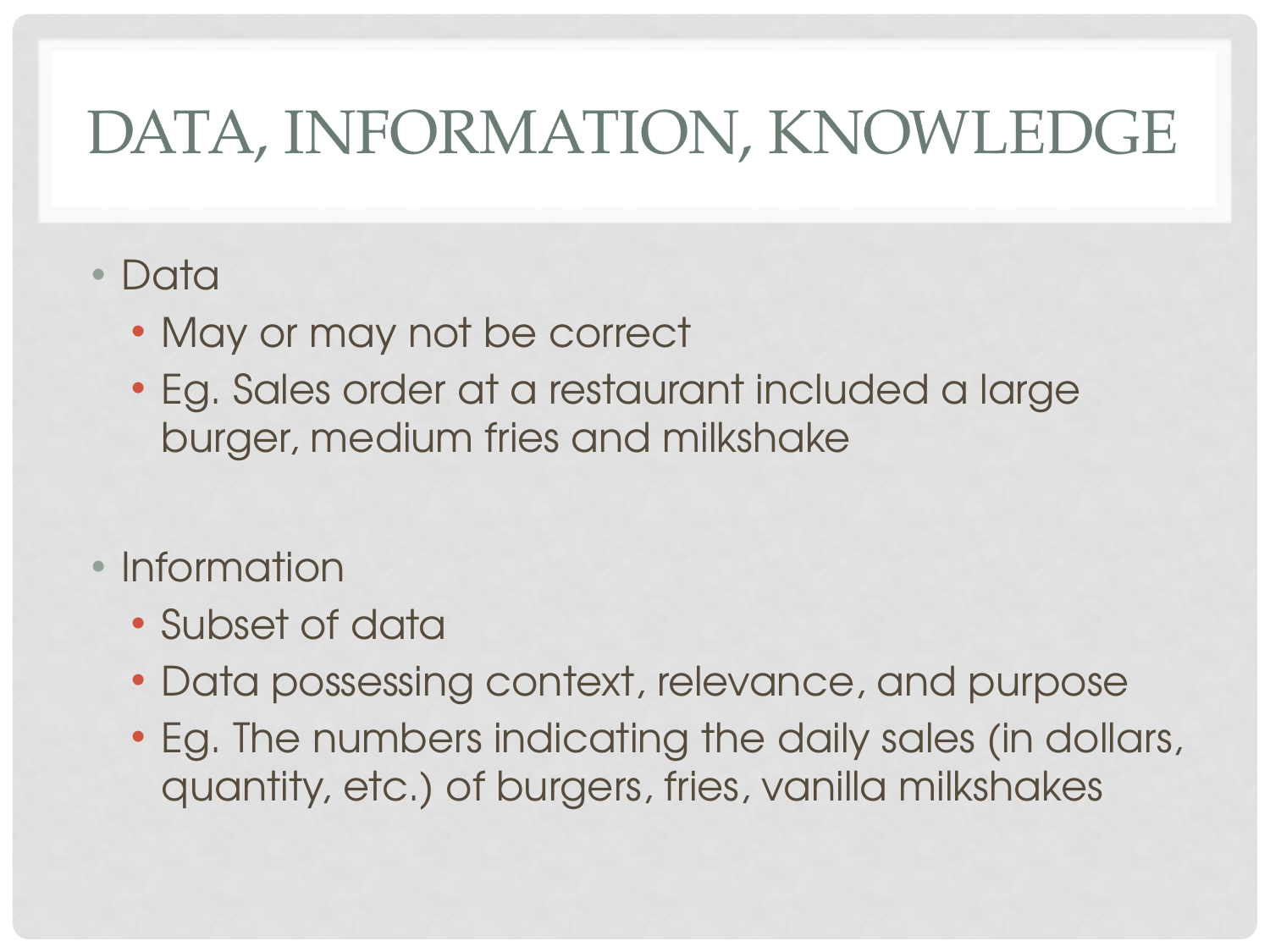

# Data, Information, Knowledge
Data
May or may not be correct
Eg. Sales order at a restaurant included a large burger, medium fries and milkshake

Information
Subset of data
Data possessing context, relevance, and purpose
Eg. The numbers indicating the daily sales (in dollars, quantity, etc.) of burgers, fries, vanilla milkshakes